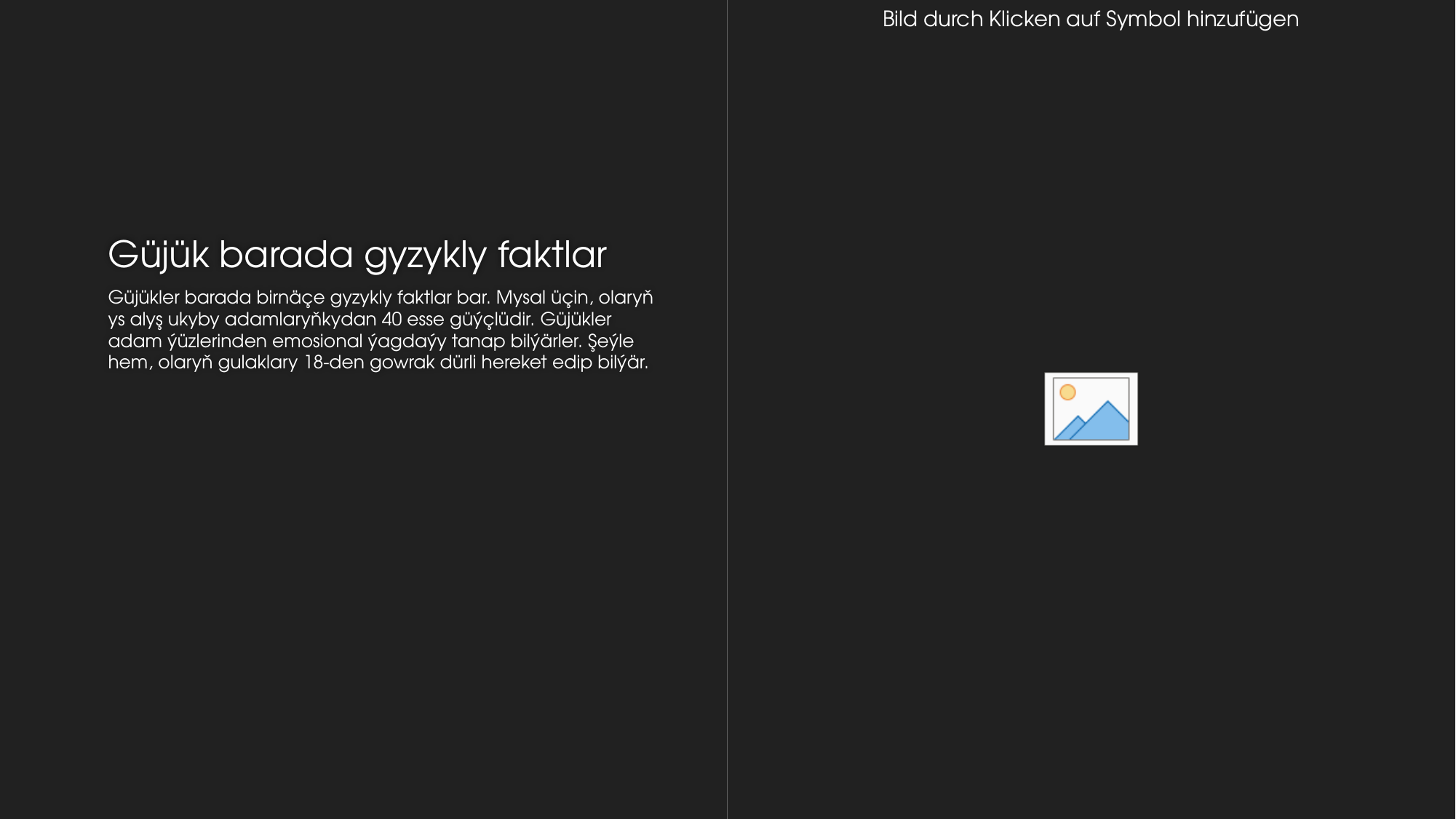

# Güjük barada gyzykly faktlar
Güjükler barada birnäçe gyzykly faktlar bar. Mysal üçin, olaryň ys alyş ukyby adamlaryňkydan 40 esse güýçlüdir. Güjükler adam ýüzlerinden emosional ýagdaýy tanap bilýärler. Şeýle hem, olaryň gulaklary 18-den gowrak dürli hereket edip bilýär.